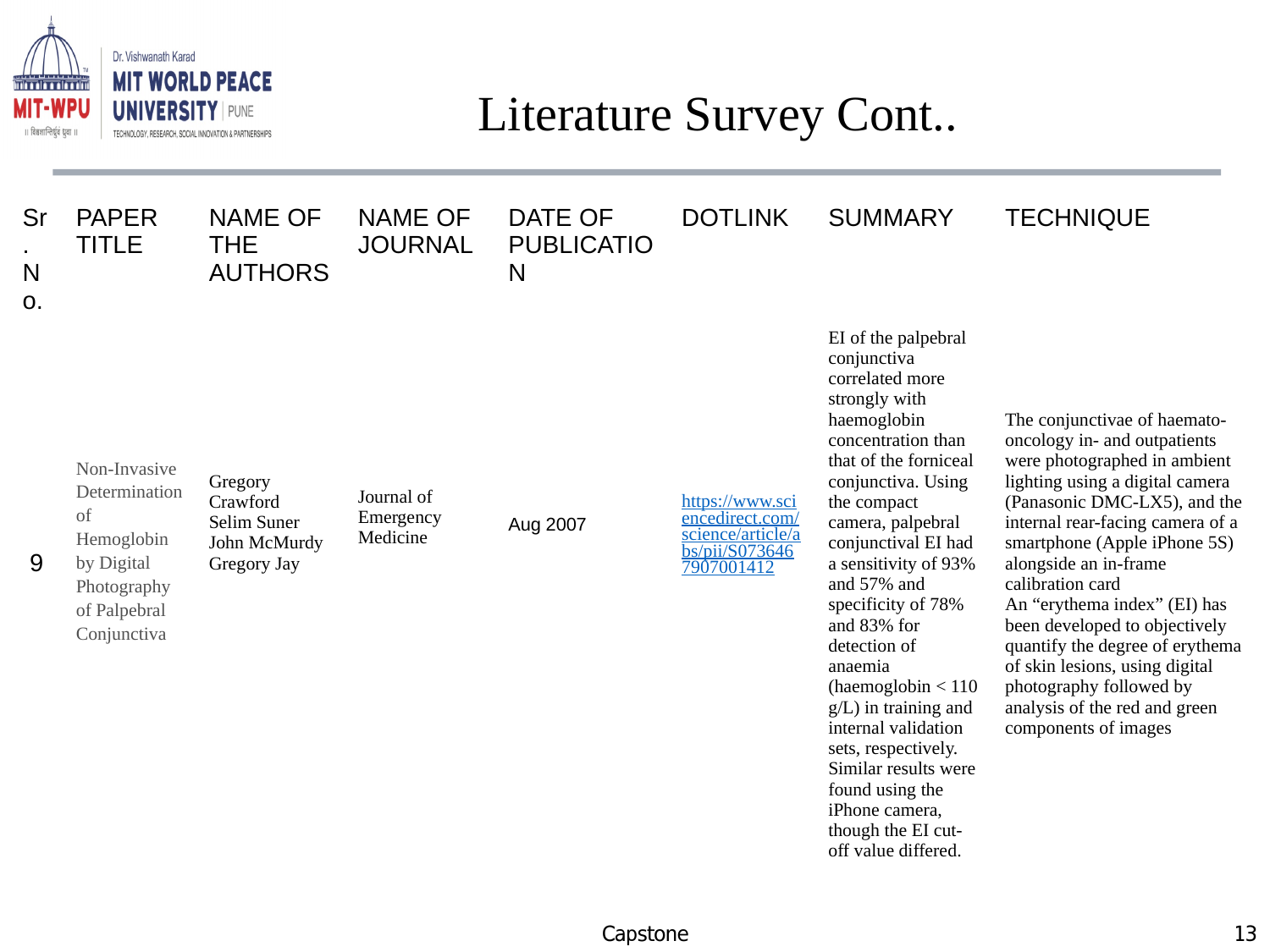

# Literature Survey Cont..
| Sr. No. | PAPER TITLE | NAME OF THE AUTHORS | NAME OF JOURNAL | DATE OF PUBLICATION | DOTLINK | SUMMARY | TECHNIQUE |
| --- | --- | --- | --- | --- | --- | --- | --- |
| 9 | Non-Invasive Determination of Hemoglobin by Digital Photography of Palpebral Conjunctiva | Gregory Crawford Selim Suner John McMurdy Gregory Jay | Journal of Emergency Medicine | Aug 2007 | https://www.sciencedirect.com/science/article/abs/pii/S0736467907001412 | EI of the palpebral conjunctiva correlated more strongly with haemoglobin concentration than that of the forniceal conjunctiva. Using the compact camera, palpebral conjunctival EI had a sensitivity of 93% and 57% and specificity of 78% and 83% for detection of anaemia (haemoglobin < 110 g/L) in training and internal validation sets, respectively. Similar results were found using the iPhone camera, though the EI cut-off value differed. | The conjunctivae of haemato-oncology in- and outpatients were photographed in ambient lighting using a digital camera (Panasonic DMC-LX5), and the internal rear-facing camera of a smartphone (Apple iPhone 5S) alongside an in-frame calibration card An “erythema index” (EI) has been developed to objectively quantify the degree of erythema of skin lesions, using digital photography followed by analysis of the red and green components of images |

Capstone
13